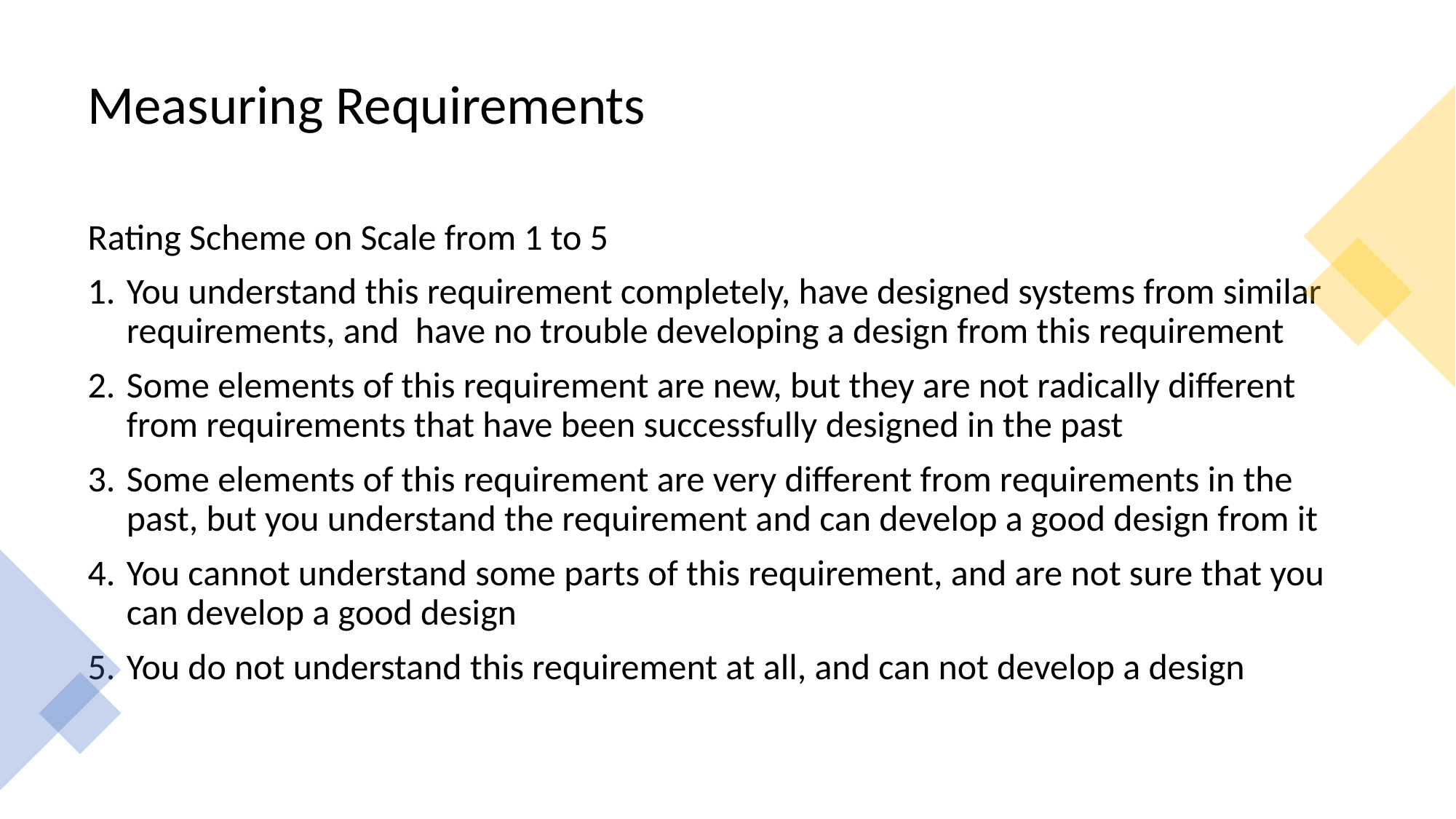

# Measuring Requirements

Rating Scheme on Scale from 1 to 5
You understand this requirement completely, have designed systems from similar requirements, and  have no trouble developing a design from this requirement
Some elements of this requirement are new, but they are not radically different from requirements that have been successfully designed in the past
Some elements of this requirement are very different from requirements in the past, but you understand the requirement and can develop a good design from it
You cannot understand some parts of this requirement, and are not sure that you can develop a good design
You do not understand this requirement at all, and can not develop a design